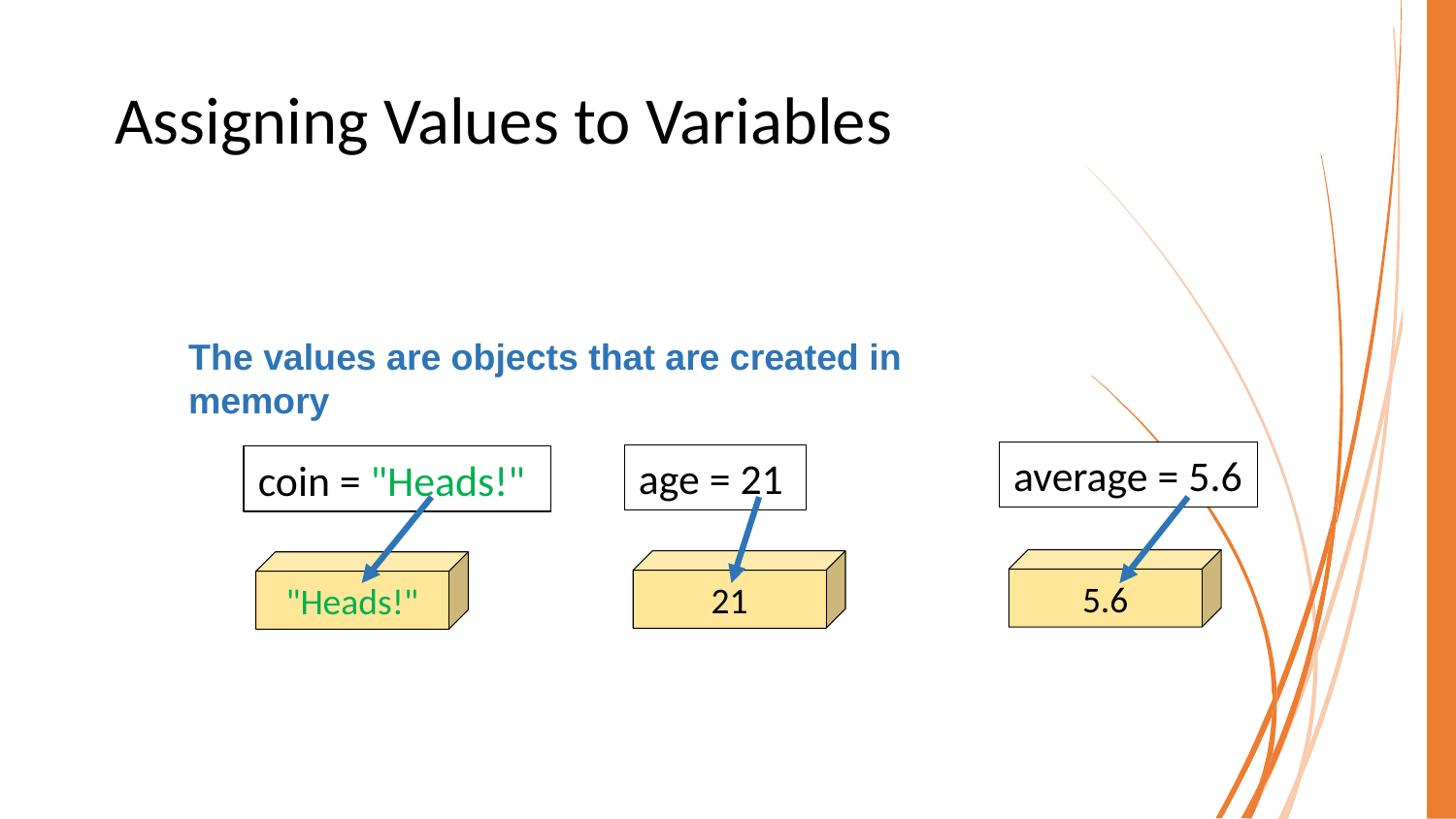

# Assigning Values to Variables
The values are objects that are created in memory
average = 5.6
age = 21
coin = "Heads!"
5.6
21
"Heads!"
COMP40003 Software Development and Application Modelling | Email: p.c.windridge@staffs.ac.uk
9